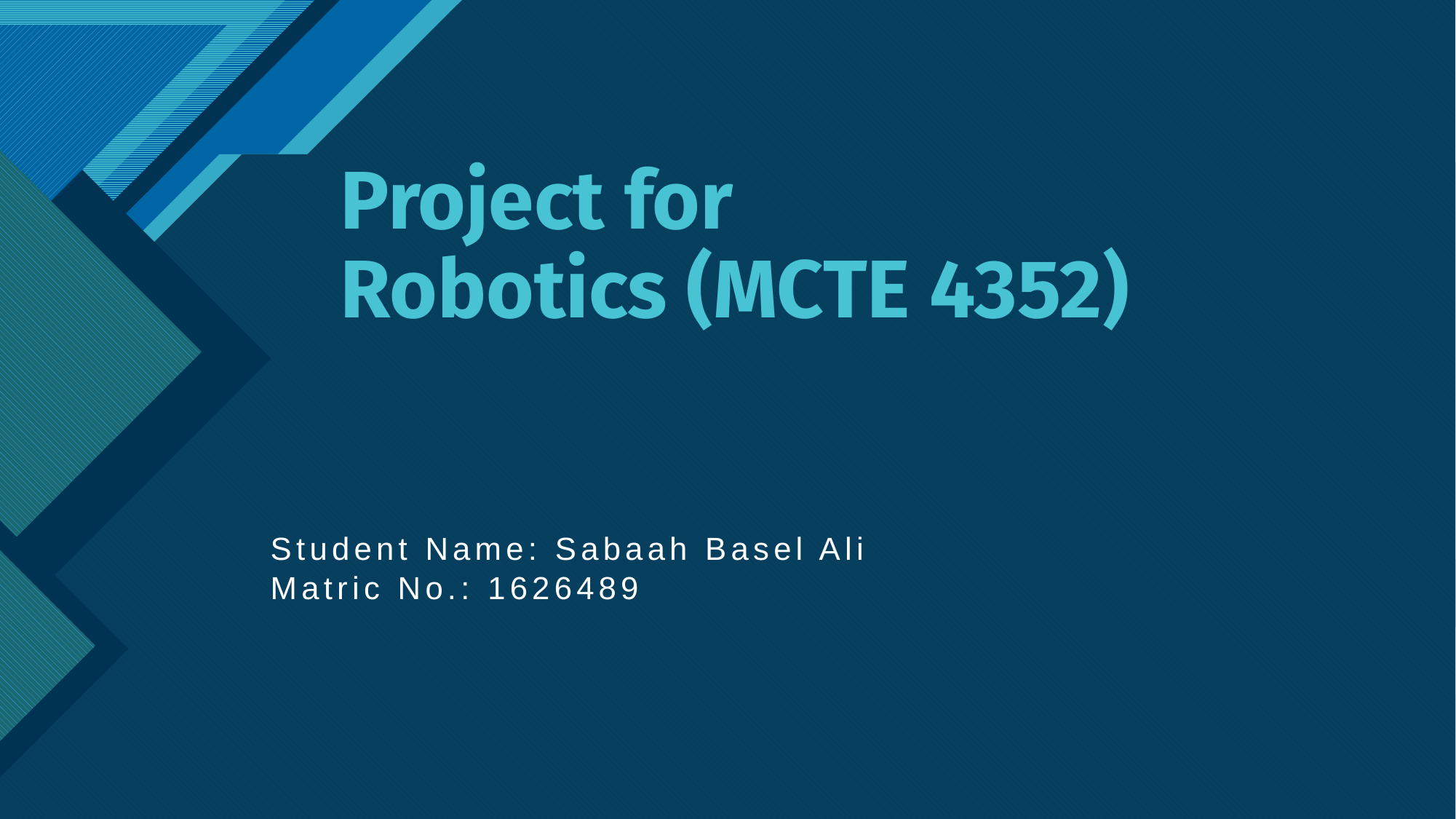

# Project for Robotics (MCTE 4352)

Student Name: Sabaah Basel Ali
Matric No.: 1626489